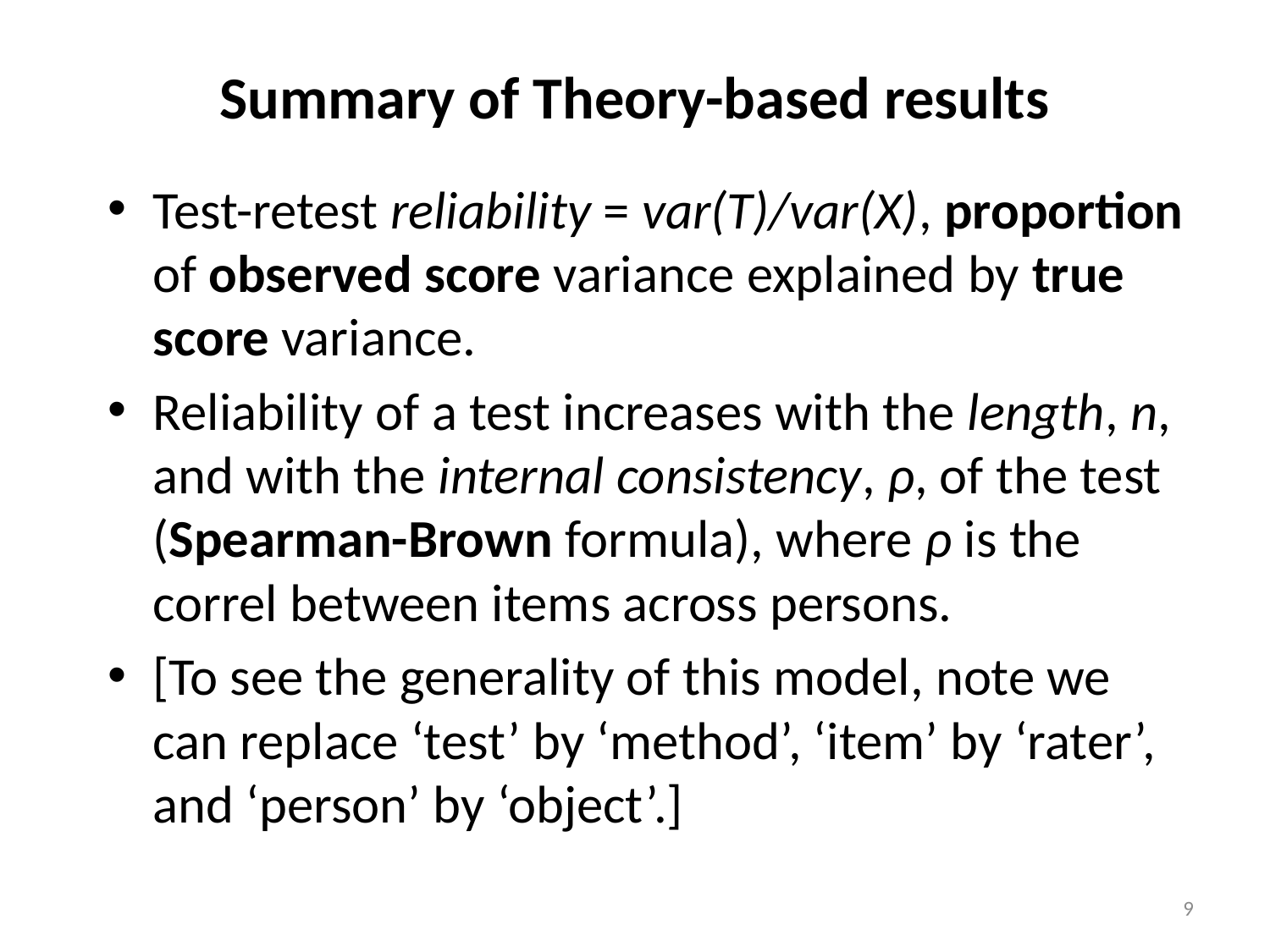

# Summary of Theory-based results
Test-retest reliability = var(T)/var(X), proportion of observed score variance explained by true score variance.
Reliability of a test increases with the length, n, and with the internal consistency, ρ, of the test (Spearman-Brown formula), where ρ is the correl between items across persons.
[To see the generality of this model, note we can replace ‘test’ by ‘method’, ‘item’ by ‘rater’, and ‘person’ by ‘object’.]
9